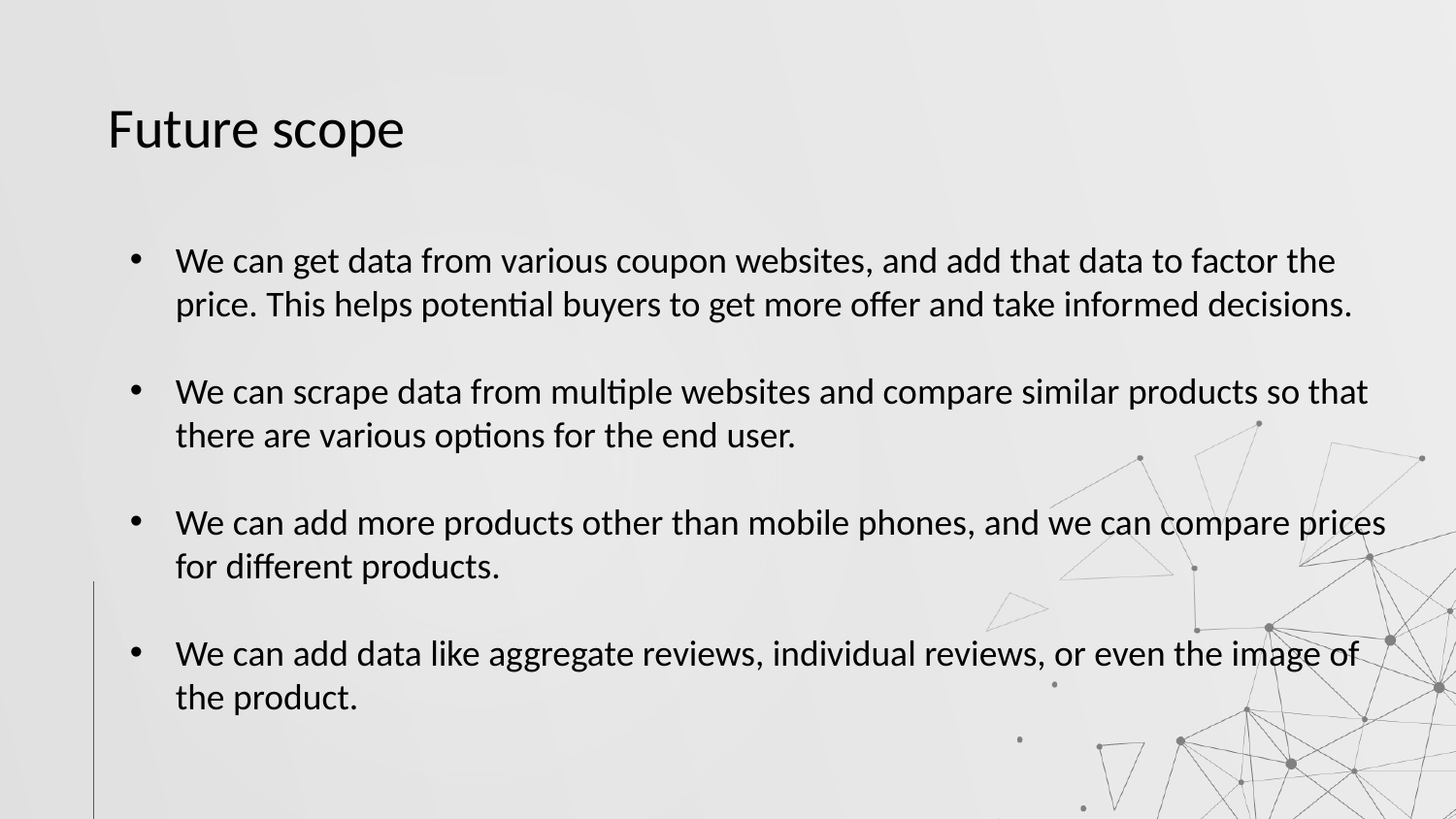

Future scope

We can get data from various coupon websites, and add that data to factor the price. This helps potential buyers to get more offer and take informed decisions.
We can scrape data from multiple websites and compare similar products so that there are various options for the end user.

We can add more products other than mobile phones, and we can compare prices for different products.

We can add data like aggregate reviews, individual reviews, or even the image of the product.